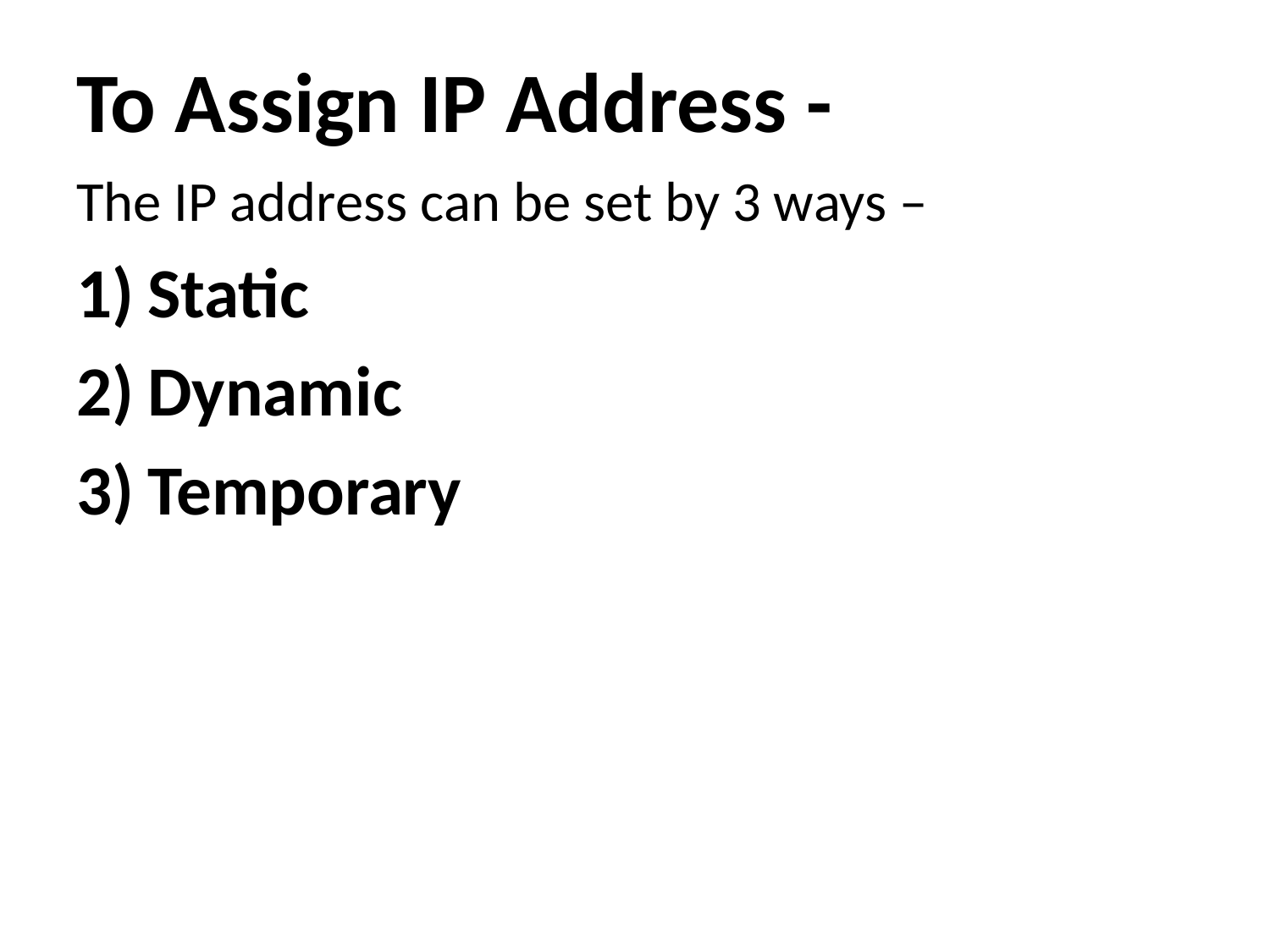

# To Assign IP Address -
The IP address can be set by 3 ways –
Static
Dynamic
Temporary